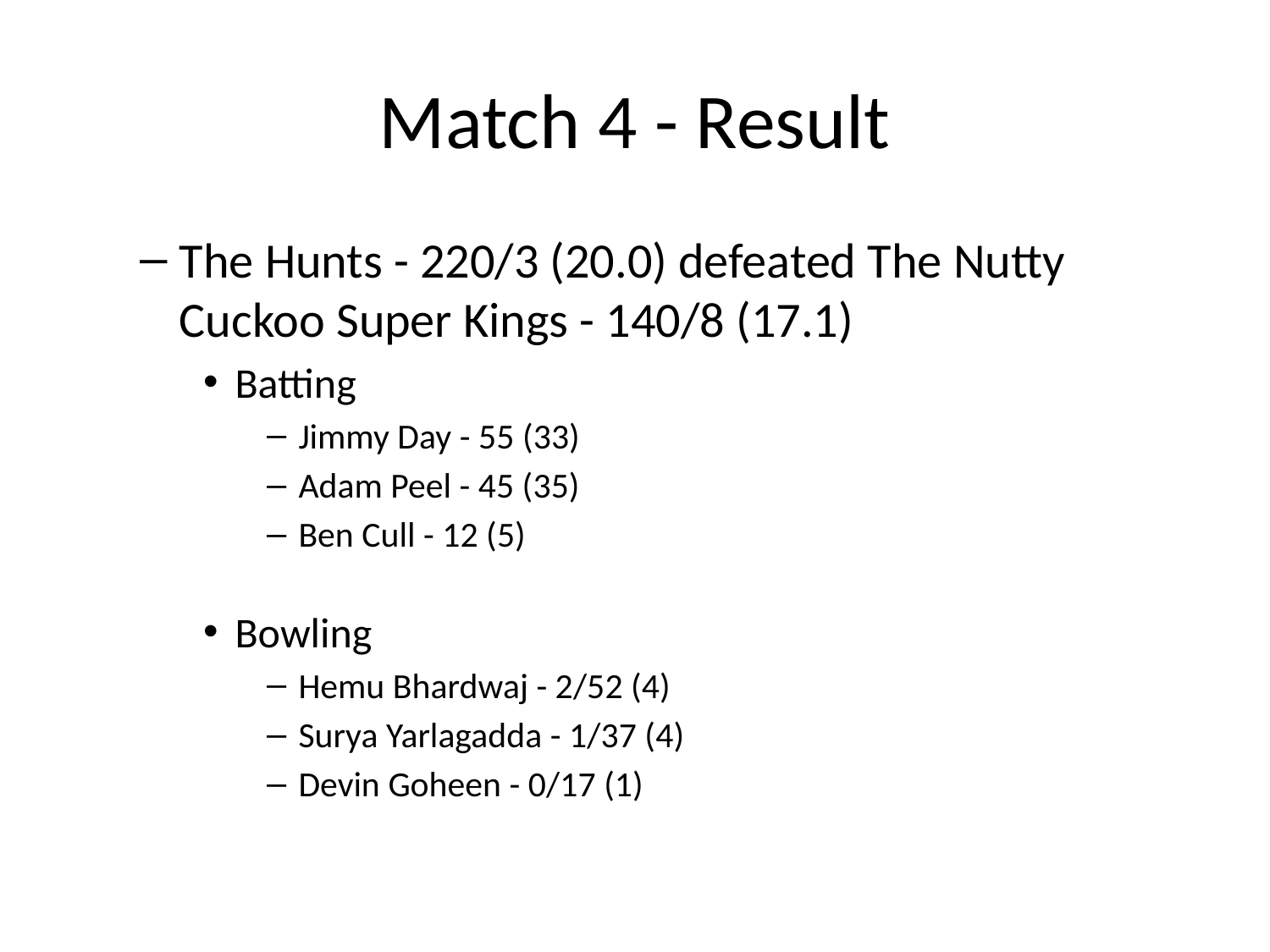

# Match 4 - Result
The Hunts - 220/3 (20.0) defeated The Nutty Cuckoo Super Kings - 140/8 (17.1)
Batting
Jimmy Day - 55 (33)
Adam Peel - 45 (35)
Ben Cull - 12 (5)
Bowling
Hemu Bhardwaj - 2/52 (4)
Surya Yarlagadda - 1/37 (4)
Devin Goheen - 0/17 (1)